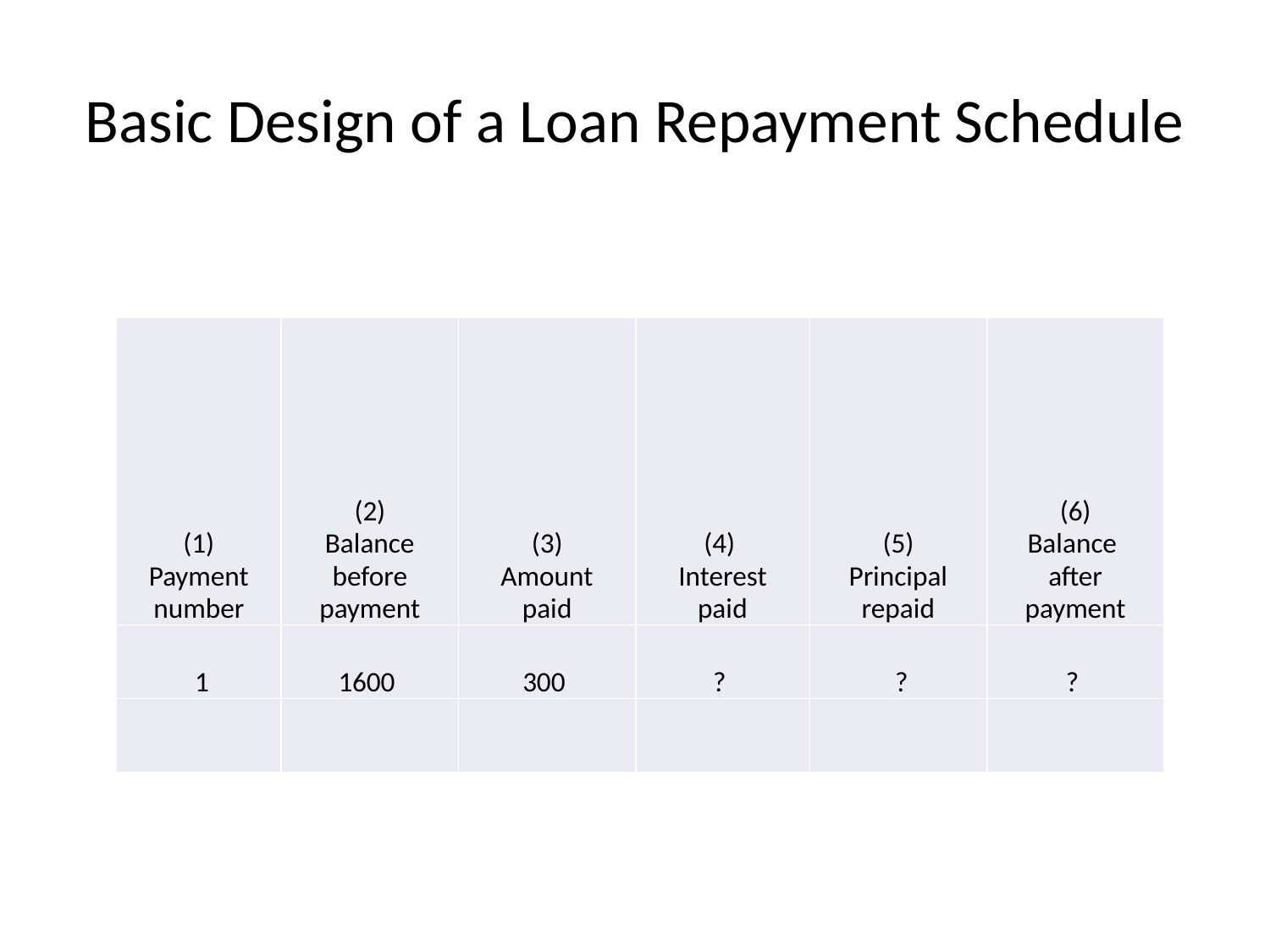

# Basic Design of a Loan Repayment Schedule
| (1) Payment number | (2) Balance before payment | (3) Amount paid | (4) Interest paid | (5) Principal repaid | (6) Balance after payment |
| --- | --- | --- | --- | --- | --- |
| 1 | 1600 | 300 | ? | ? | ? |
|  |  |  |  |  |  |